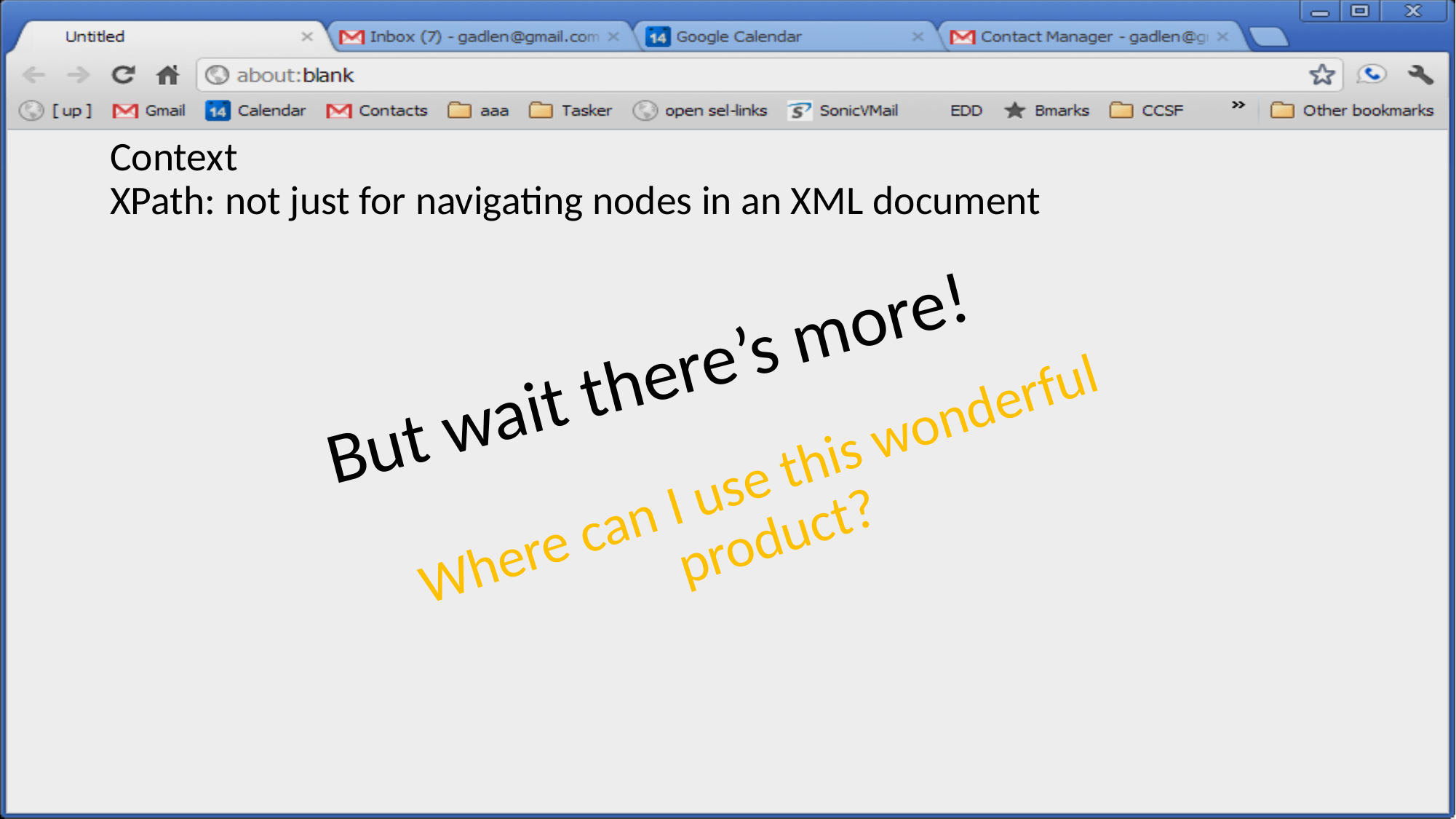

# Context XPath: not just for navigating nodes in an XML document
But wait there’s more!
Where can I use this wonderful product?